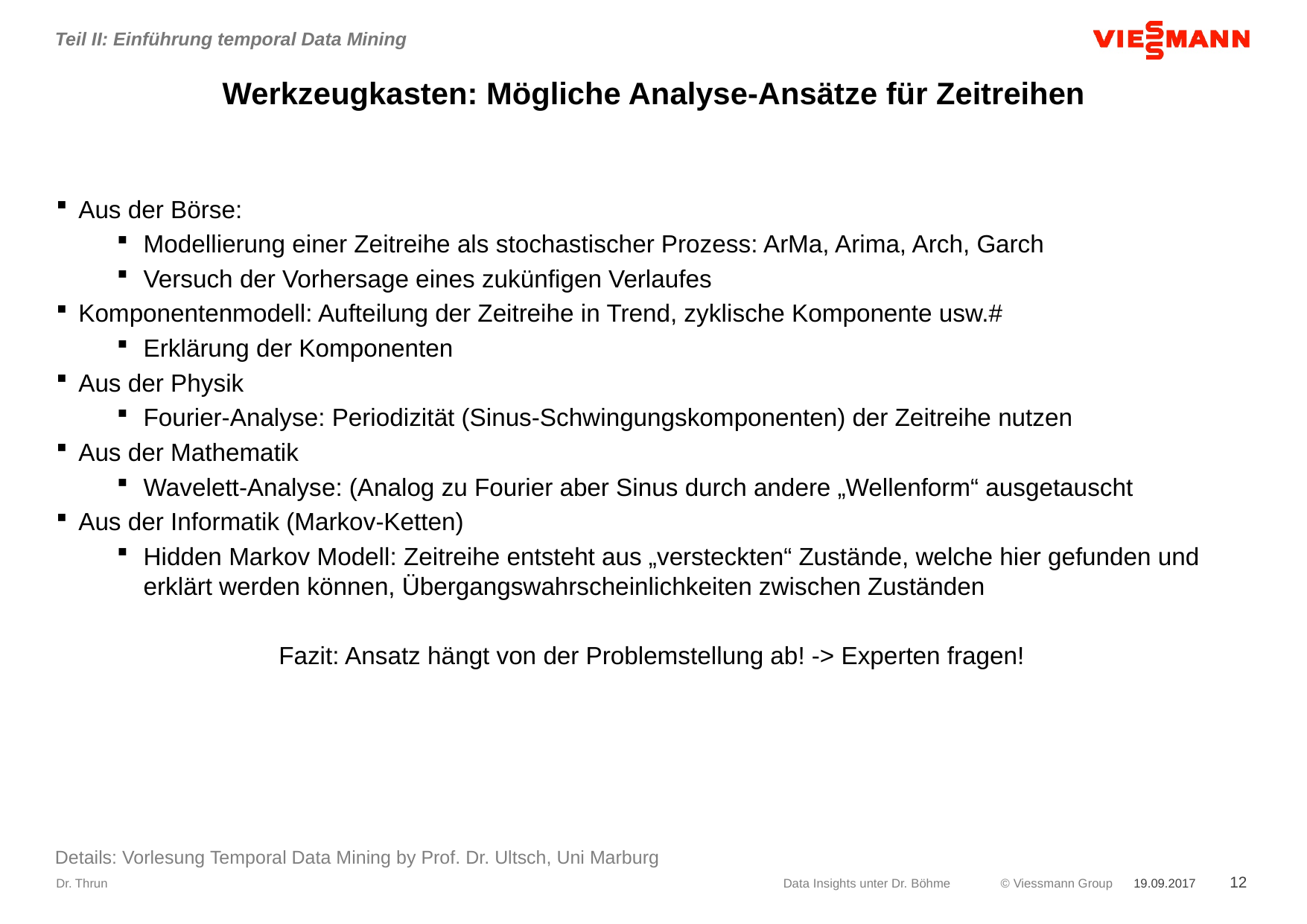

Teil II: Einführung temporal Data Mining

# Werkzeugkasten: Mögliche Analyse-Ansätze für Zeitreihen
Aus der Börse:
Modellierung einer Zeitreihe als stochastischer Prozess: ArMa, Arima, Arch, Garch
Versuch der Vorhersage eines zukünfigen Verlaufes
Komponentenmodell: Aufteilung der Zeitreihe in Trend, zyklische Komponente usw.#
Erklärung der Komponenten
Aus der Physik
Fourier-Analyse: Periodizität (Sinus-Schwingungskomponenten) der Zeitreihe nutzen
Aus der Mathematik
Wavelett-Analyse: (Analog zu Fourier aber Sinus durch andere „Wellenform“ ausgetauscht
Aus der Informatik (Markov-Ketten)
Hidden Markov Modell: Zeitreihe entsteht aus „versteckten“ Zustände, welche hier gefunden und erklärt werden können, Übergangswahrscheinlichkeiten zwischen Zuständen

Fazit: Ansatz hängt von der Problemstellung ab! -> Experten fragen!

Details: Vorlesung Temporal Data Mining by Prof. Dr. Ultsch, Uni Marburg
Dr. Thrun
Data Insights unter Dr. Böhme
19.09.2017
12